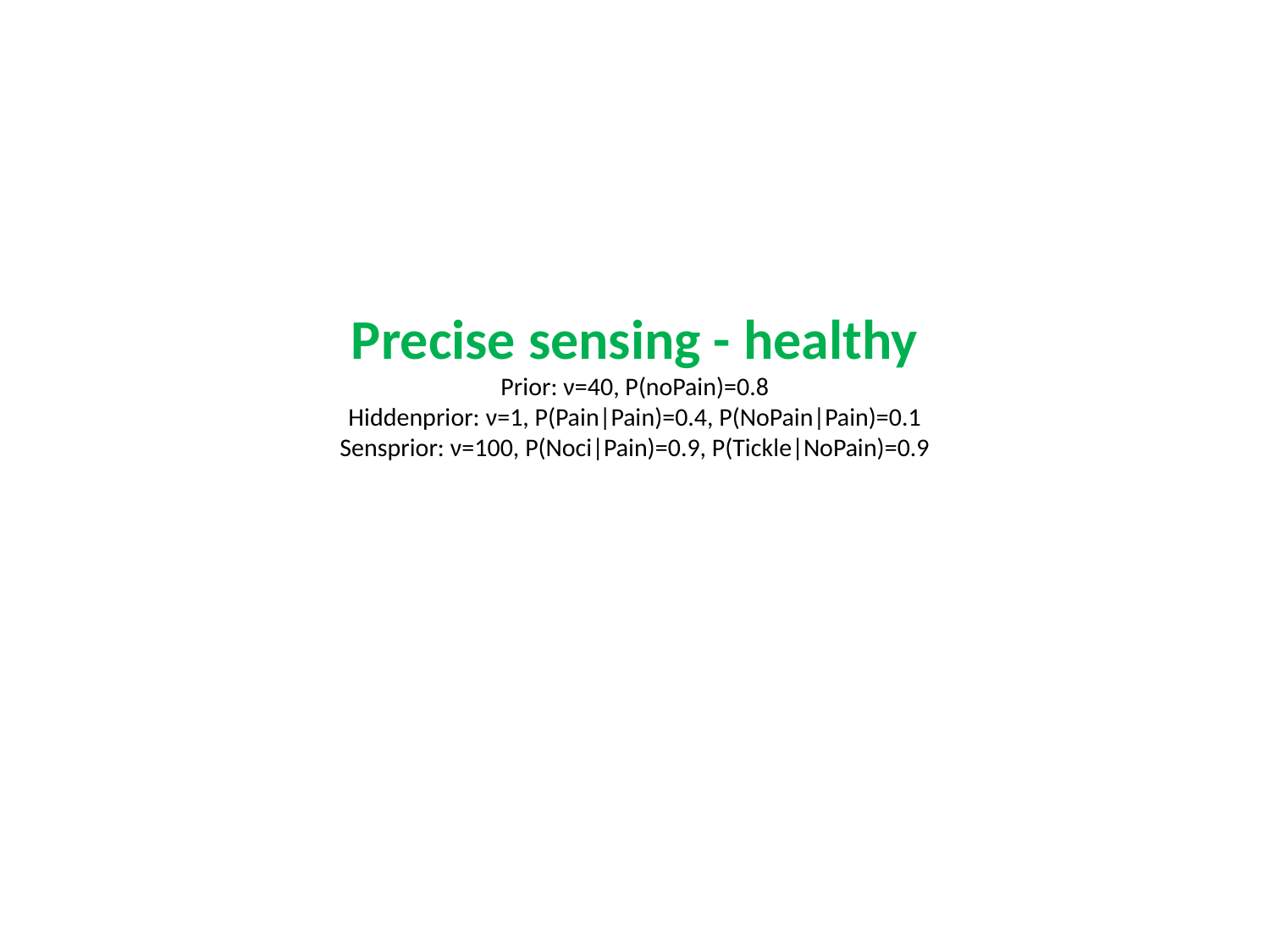

# Precise sensing - healthy Prior: ν=40, P(noPain)=0.8 Hiddenprior: ν=1, P(Pain|Pain)=0.4, P(NoPain|Pain)=0.1 Sensprior: ν=100, P(Noci|Pain)=0.9, P(Tickle|NoPain)=0.9